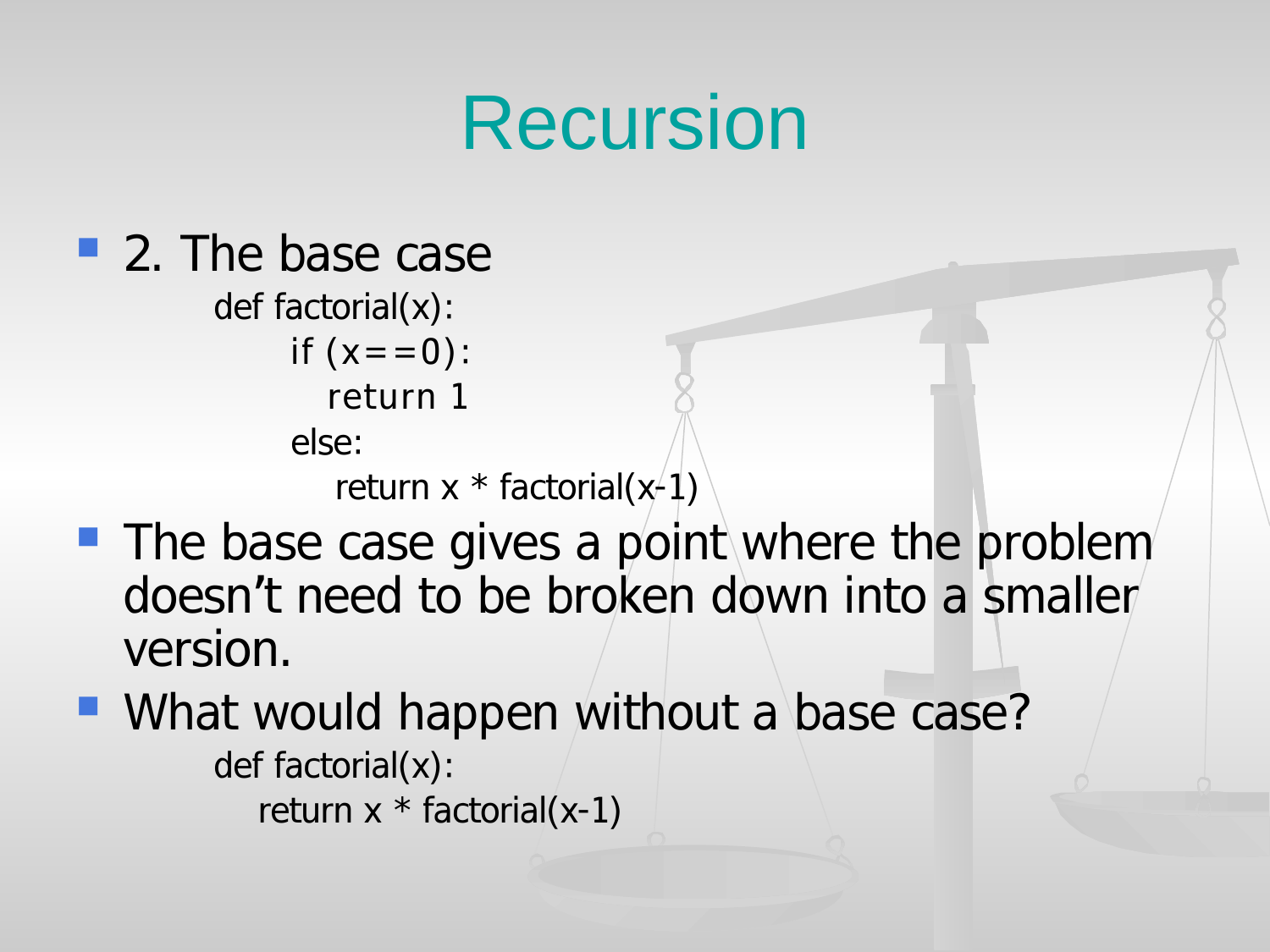

# Recursion
2. The base case
 def factorial(x):
        if (x==0):
            return 1
        else:
            return x * factorial(x-1)
The base case gives a point where the problem doesn’t need to be broken down into a smaller version.
What would happen without a base case?
 def factorial(x):
     return x * factorial(x-1)